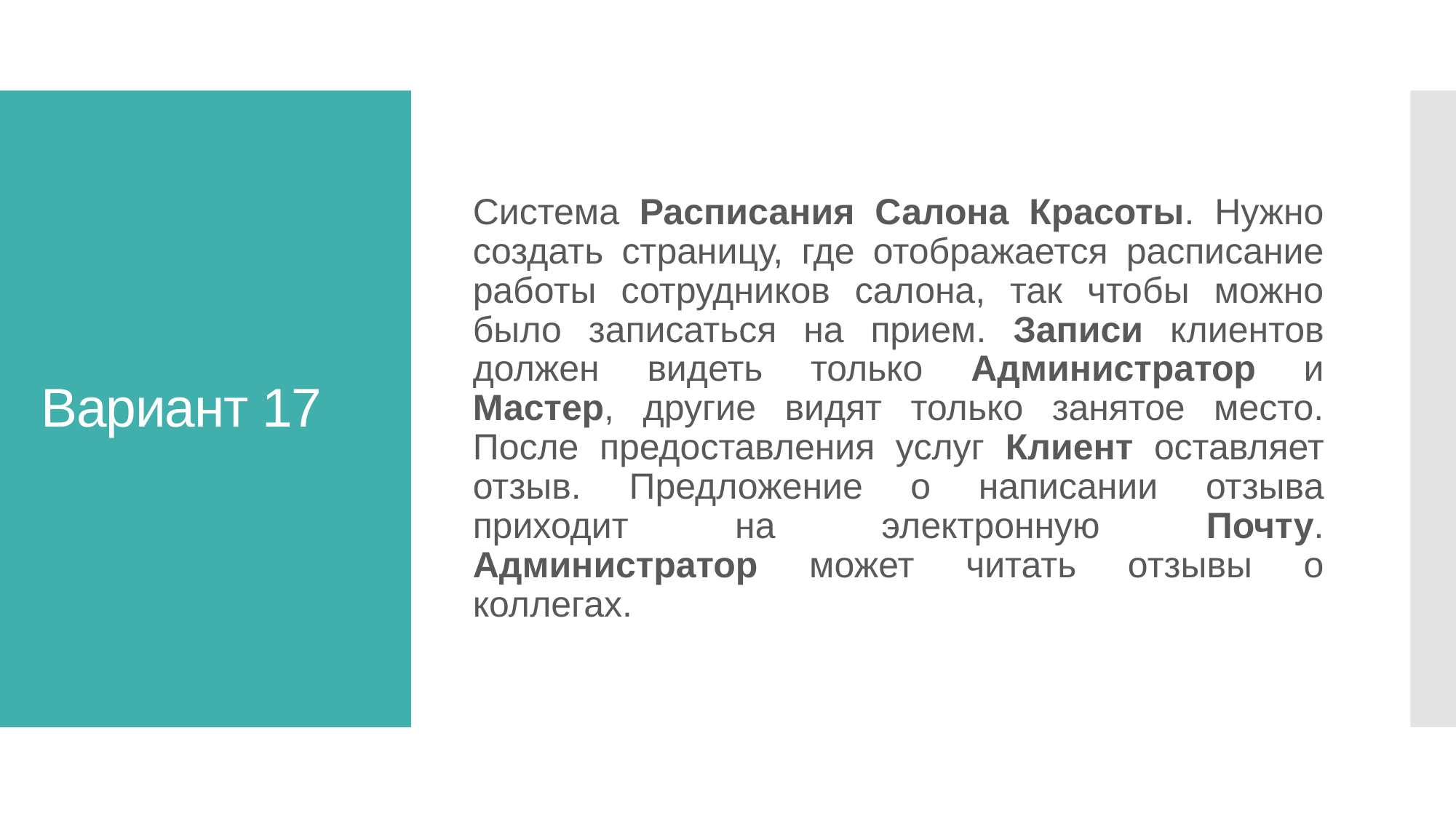

Система Расписания Салона Красоты. Нужно создать страницу, где отображается расписание работы сотрудников салона, так чтобы можно было записаться на прием. Записи клиентов должен видеть только Администратор и Мастер, другие видят только занятое место. После предоставления услуг Клиент оставляет отзыв. Предложение о написании отзыва приходит на электронную Почту. Администратор может читать отзывы о коллегах.
# Вариант 17